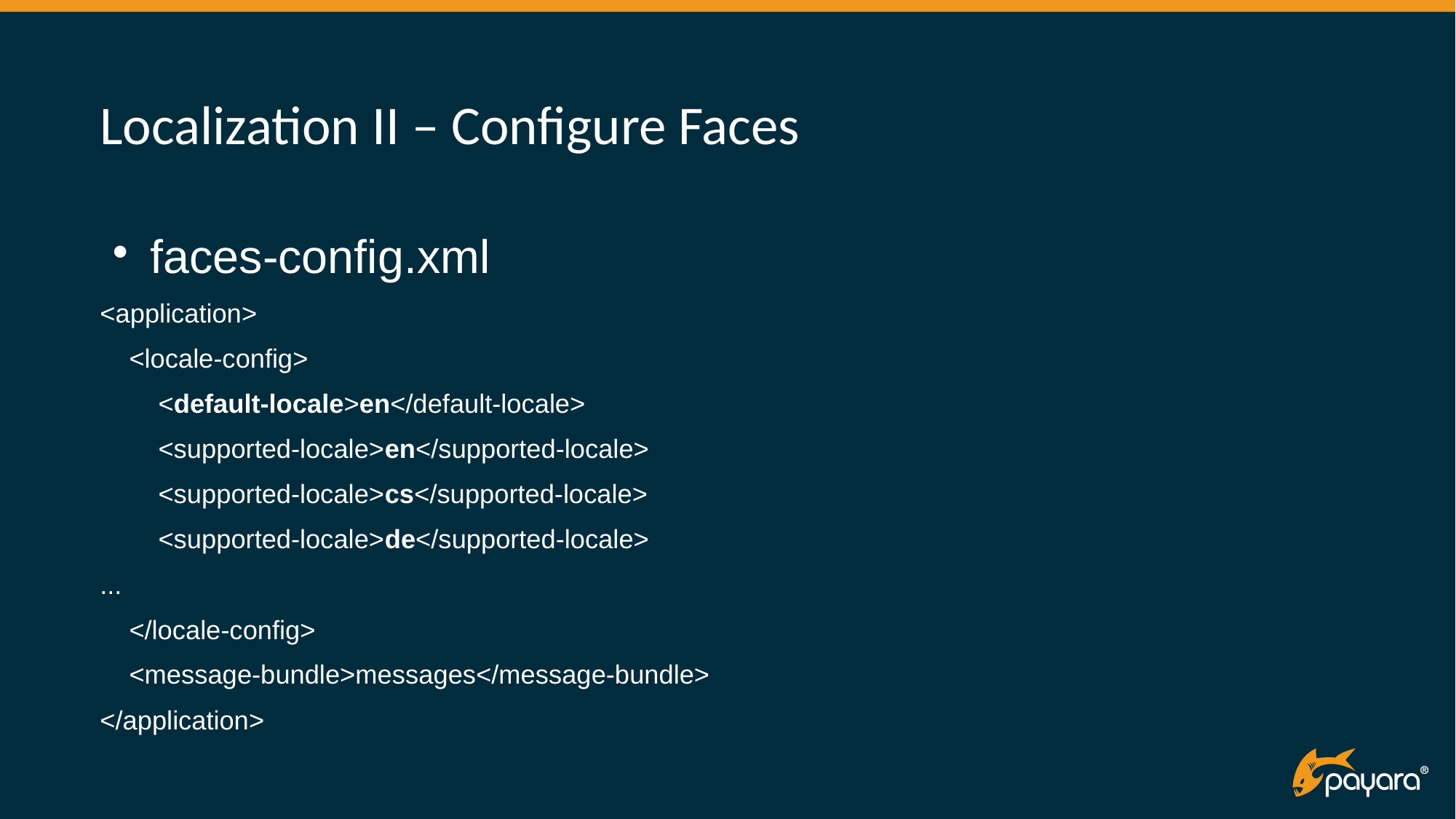

# Localization II – Configure Faces
faces-config.xml
<application>
    <locale-config>
        <default-locale>en</default-locale>
        <supported-locale>en</supported-locale>
        <supported-locale>cs</supported-locale>
        <supported-locale>de</supported-locale>
...
    </locale-config>
    <message-bundle>messages</message-bundle>
</application>